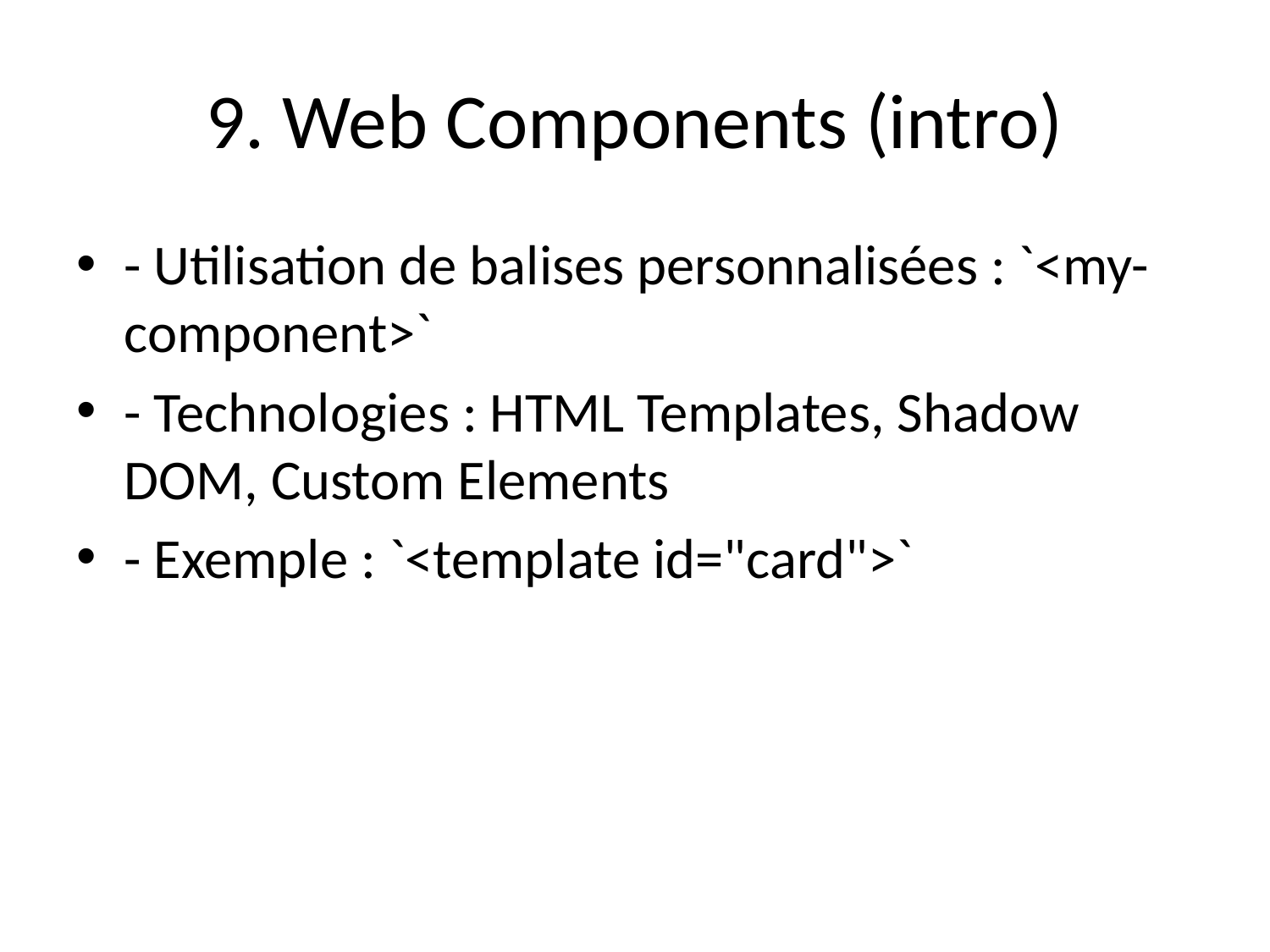

# 9. Web Components (intro)
- Utilisation de balises personnalisées : `<my-component>`
- Technologies : HTML Templates, Shadow DOM, Custom Elements
- Exemple : `<template id="card">`